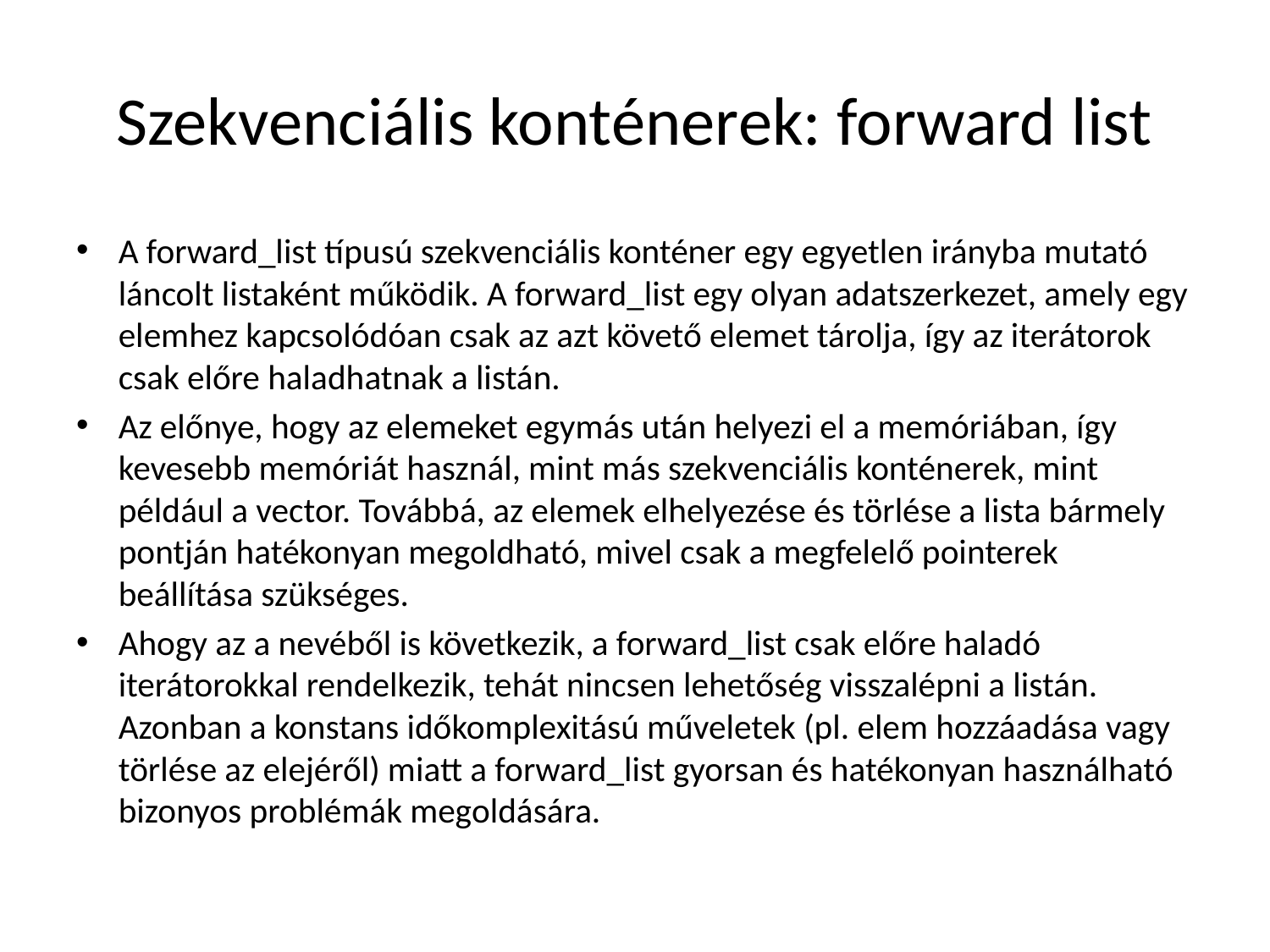

# Szekvenciális konténerek: forward list
A forward_list típusú szekvenciális konténer egy egyetlen irányba mutató láncolt listaként működik. A forward_list egy olyan adatszerkezet, amely egy elemhez kapcsolódóan csak az azt követő elemet tárolja, így az iterátorok csak előre haladhatnak a listán.
Az előnye, hogy az elemeket egymás után helyezi el a memóriában, így kevesebb memóriát használ, mint más szekvenciális konténerek, mint például a vector. Továbbá, az elemek elhelyezése és törlése a lista bármely pontján hatékonyan megoldható, mivel csak a megfelelő pointerek beállítása szükséges.
Ahogy az a nevéből is következik, a forward_list csak előre haladó iterátorokkal rendelkezik, tehát nincsen lehetőség visszalépni a listán. Azonban a konstans időkomplexitású műveletek (pl. elem hozzáadása vagy törlése az elejéről) miatt a forward_list gyorsan és hatékonyan használható bizonyos problémák megoldására.